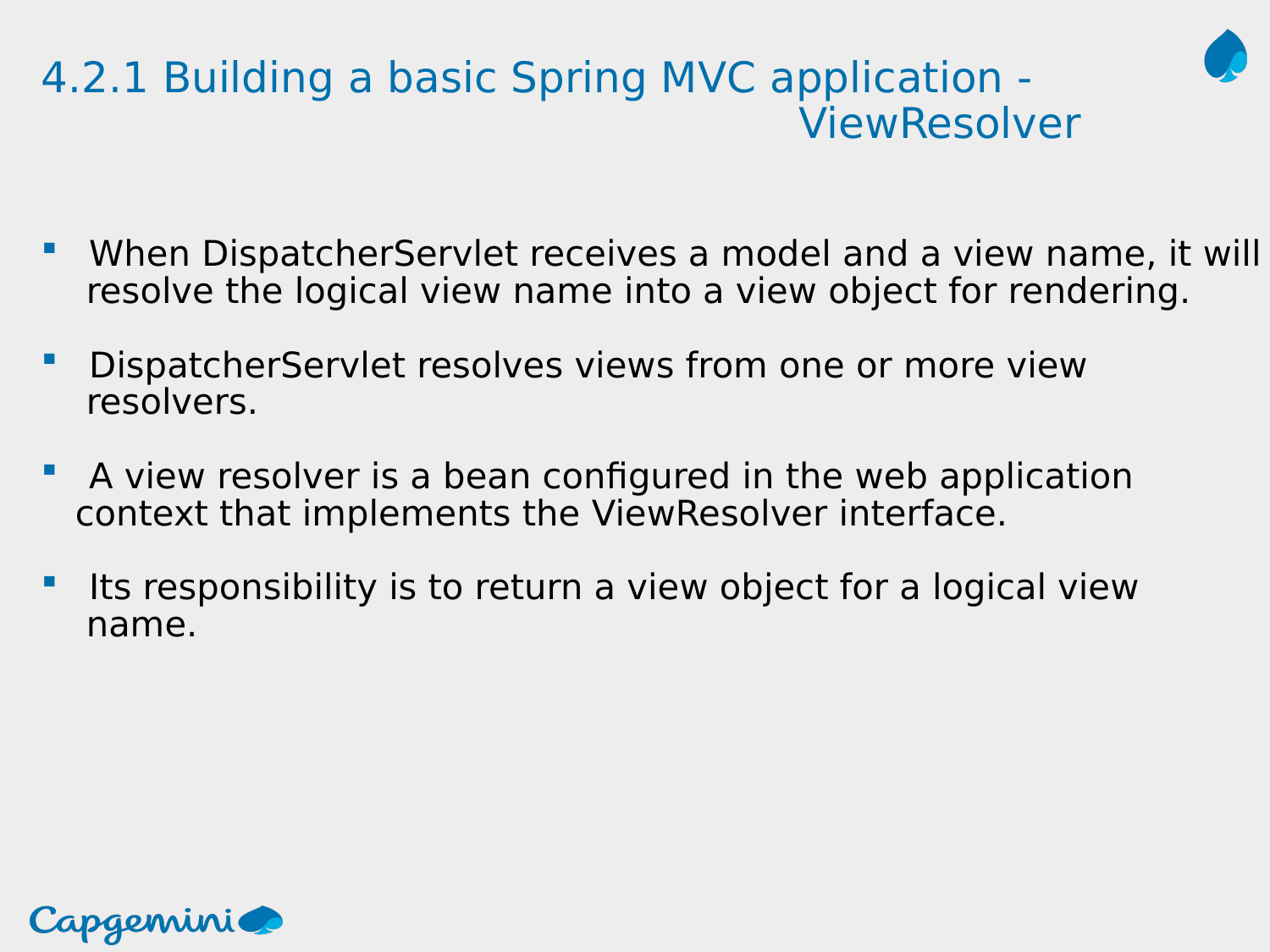

# 4.2.1 Building a basic Spring MVC application - ViewResolver

When DispatcherServlet receives a model and a view name, it will
    resolve the logical view name into a view object for rendering.

DispatcherServlet resolves views from one or more view
    resolvers.

A view resolver is a bean configured in the web application
   context that implements the ViewResolver interface.

Its responsibility is to return a view object for a logical view
    name.